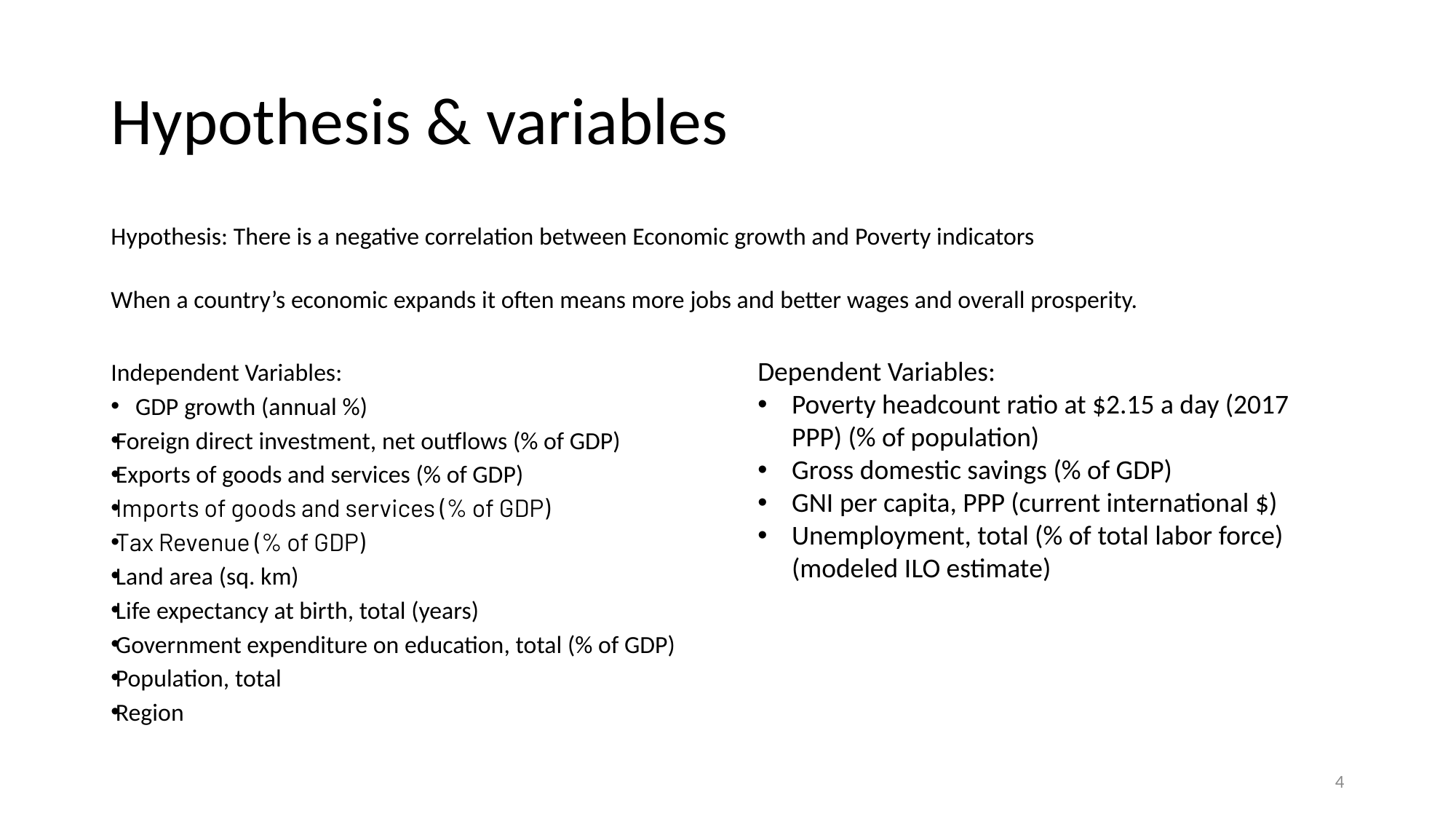

# Hypothesis & variables
Hypothesis: There is a negative correlation between Economic growth and Poverty indicators

When a country’s economic expands it often means more jobs and better wages and overall prosperity.
Independent Variables:
GDP growth (annual %)
Foreign direct investment, net outflows (% of GDP)
Exports of goods and services (% of GDP)
Imports of goods and services (% of GDP)
Tax Revenue (% of GDP)
Land area (sq. km)
Life expectancy at birth, total (years)
Government expenditure on education, total (% of GDP)
Population, total
Region

Dependent Variables:
Poverty headcount ratio at $2.15 a day (2017 PPP) (% of population)
Gross domestic savings (% of GDP)
GNI per capita, PPP (current international $)
Unemployment, total (% of total labor force) (modeled ILO estimate)
4